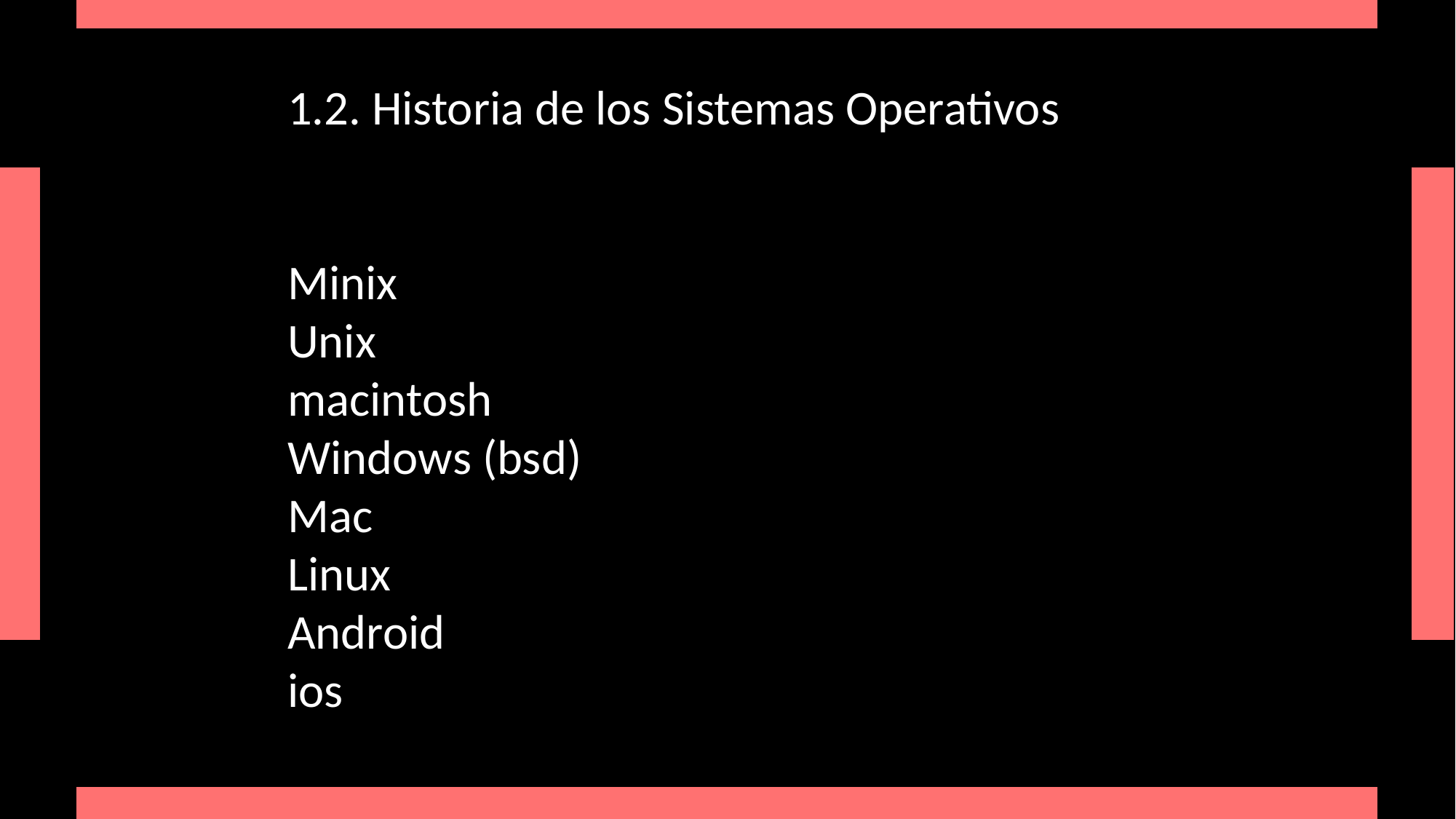

1.2. Historia de los Sistemas Operativos

Minix
Unix
macintosh
Windows (bsd)
Mac
Linux
Android
ios